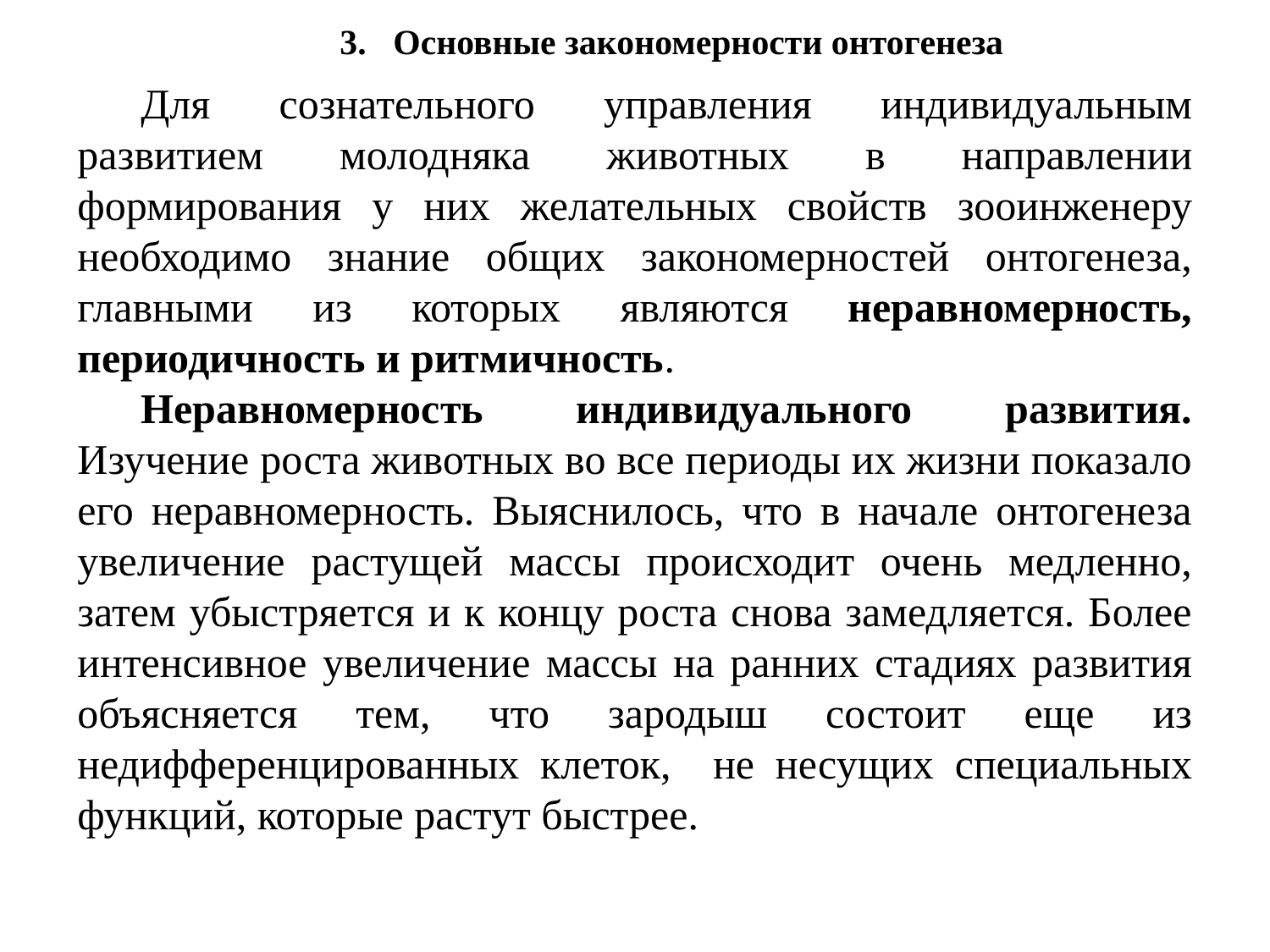

3.   Основные закономерности онтогенеза
Для сознательного управления индивидуальным развитием молодняка животных в направлении формирования у них желательных свойств зооинженеру необходимо знание общих закономерностей онтогенеза, главными из которых являются неравномерность, периодичность и ритмичность.
Неравномерность индивидуального развития. Изучение роста животных во все периоды их жизни показало его неравномерность. Выяснилось, что в начале онтогенеза увеличение растущей массы происходит очень медленно, затем убыстряется и к концу роста снова замедляется. Более интенсивное увеличение массы на ранних стадиях развития объясняется тем, что зародыш состоит еще из недифференцированных клеток,  не несущих специальных функций, которые растут быстрее.